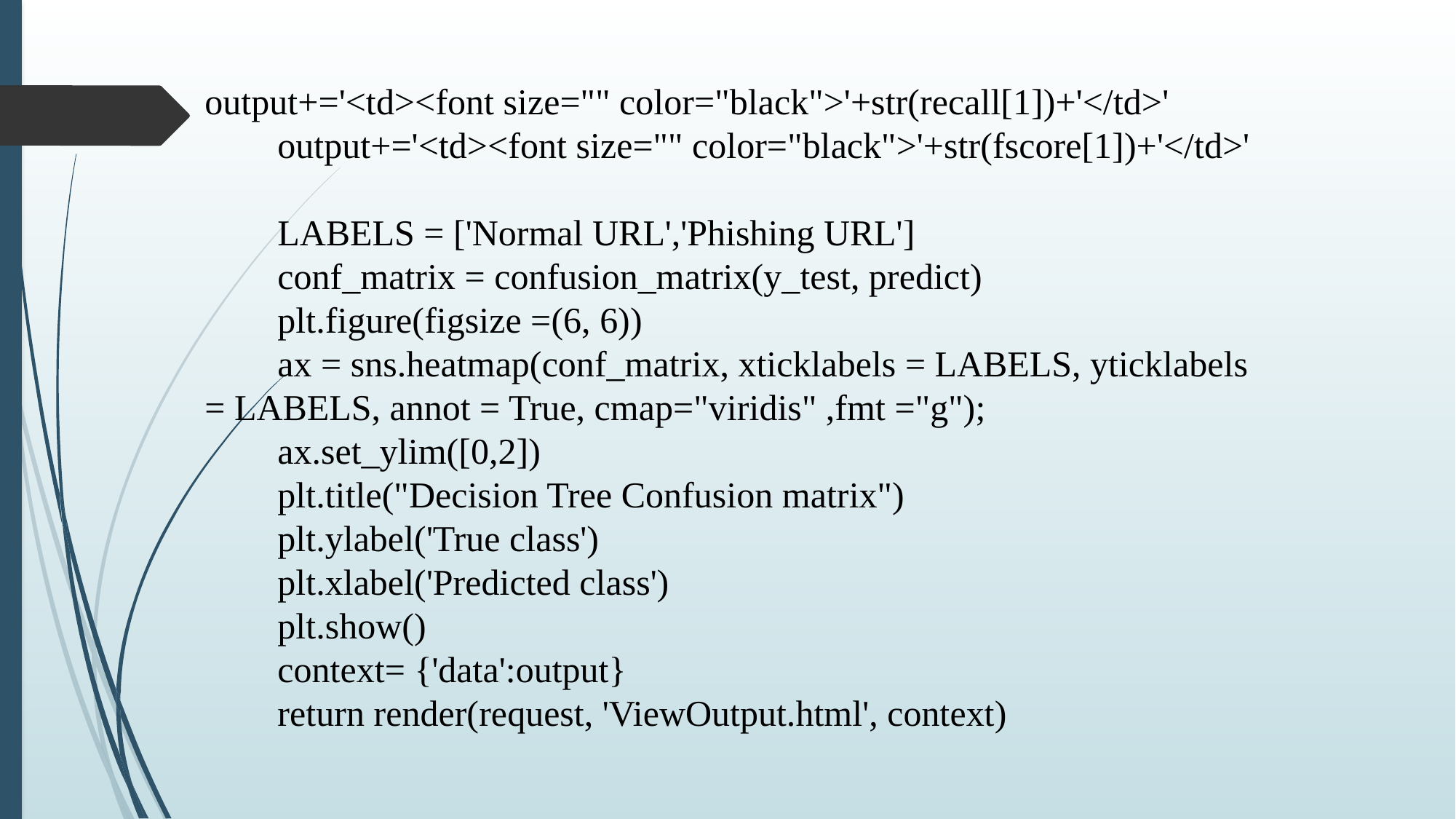

output+='<td><font size="" color="black">'+str(recall[1])+'</td>'
        output+='<td><font size="" color="black">'+str(fscore[1])+'</td>'

        LABELS = ['Normal URL','Phishing URL']
        conf_matrix = confusion_matrix(y_test, predict)
        plt.figure(figsize =(6, 6))
        ax = sns.heatmap(conf_matrix, xticklabels = LABELS, yticklabels = LABELS, annot = True, cmap="viridis" ,fmt ="g");
        ax.set_ylim([0,2])
        plt.title("Decision Tree Confusion matrix")
        plt.ylabel('True class')
        plt.xlabel('Predicted class')
        plt.show()
        context= {'data':output}
        return render(request, 'ViewOutput.html', context)